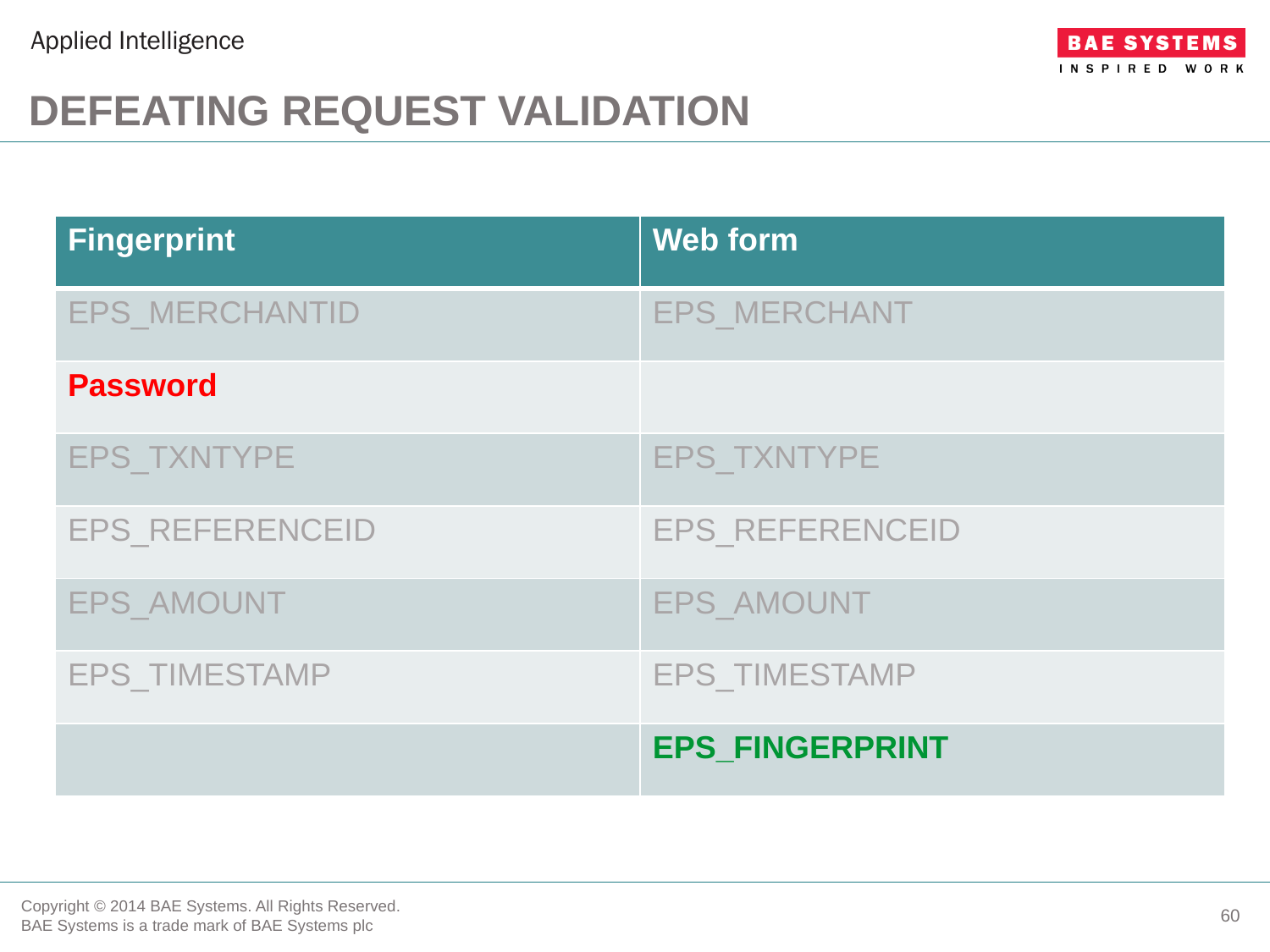

# DEFEATING REQUEST VALIDATION
| Fingerprint | Web form |
| --- | --- |
| EPS\_MERCHANTID | EPS\_MERCHANT |
| Password |  |
| EPS\_TXNTYPE | EPS\_TXNTYPE |
| EPS\_REFERENCEID | EPS\_REFERENCEID |
| EPS\_AMOUNT | EPS\_AMOUNT |
| EPS\_TIMESTAMP | EPS\_TIMESTAMP |
|  | EPS\_FINGERPRINT |